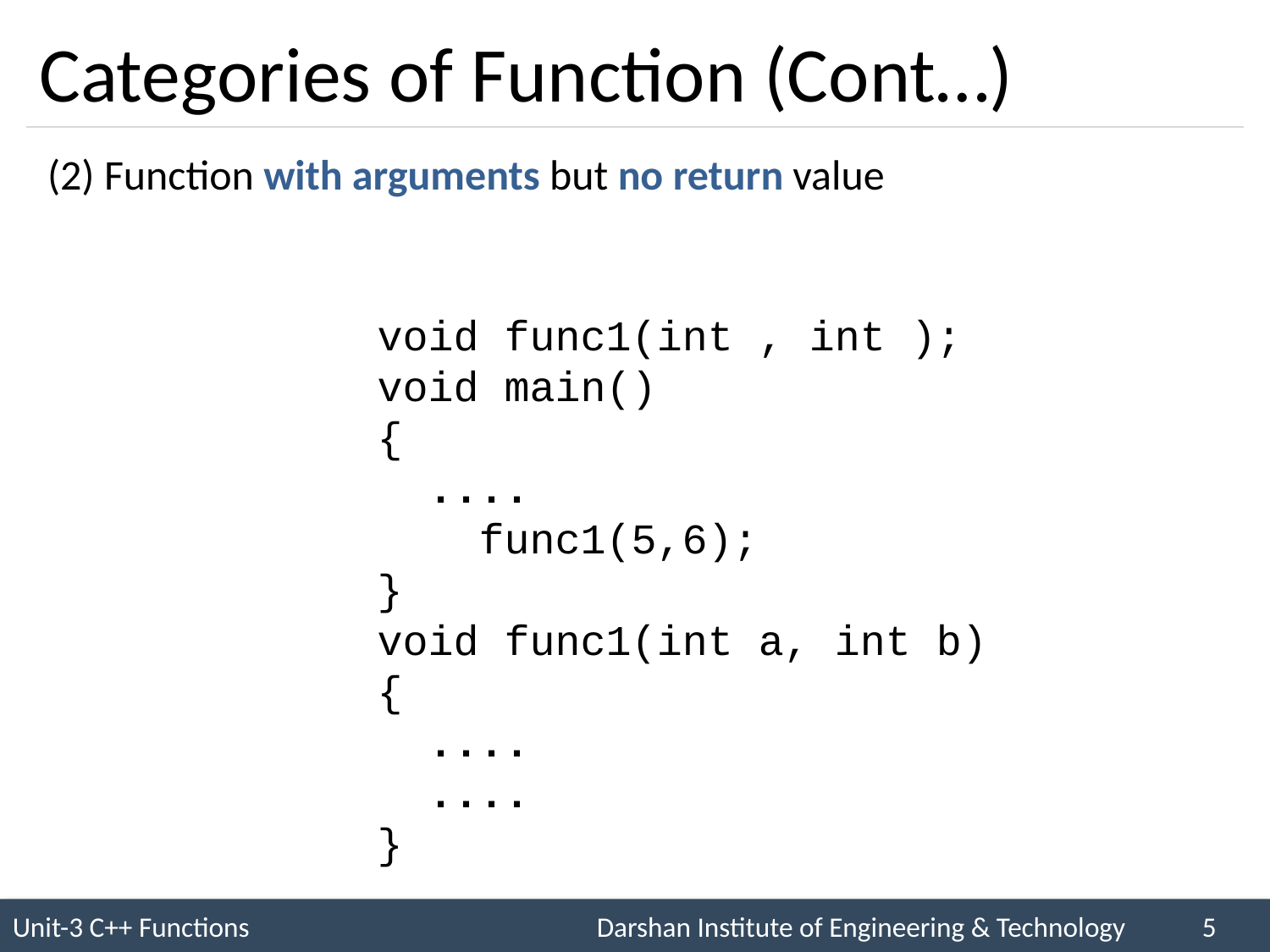

# Categories of Function (Cont…)
(2) Function with arguments but no return value
void func1(int , int );
void main()
{
  ....
    func1(5,6);
}
void func1(int a, int b)
{
  ....
  ....
}